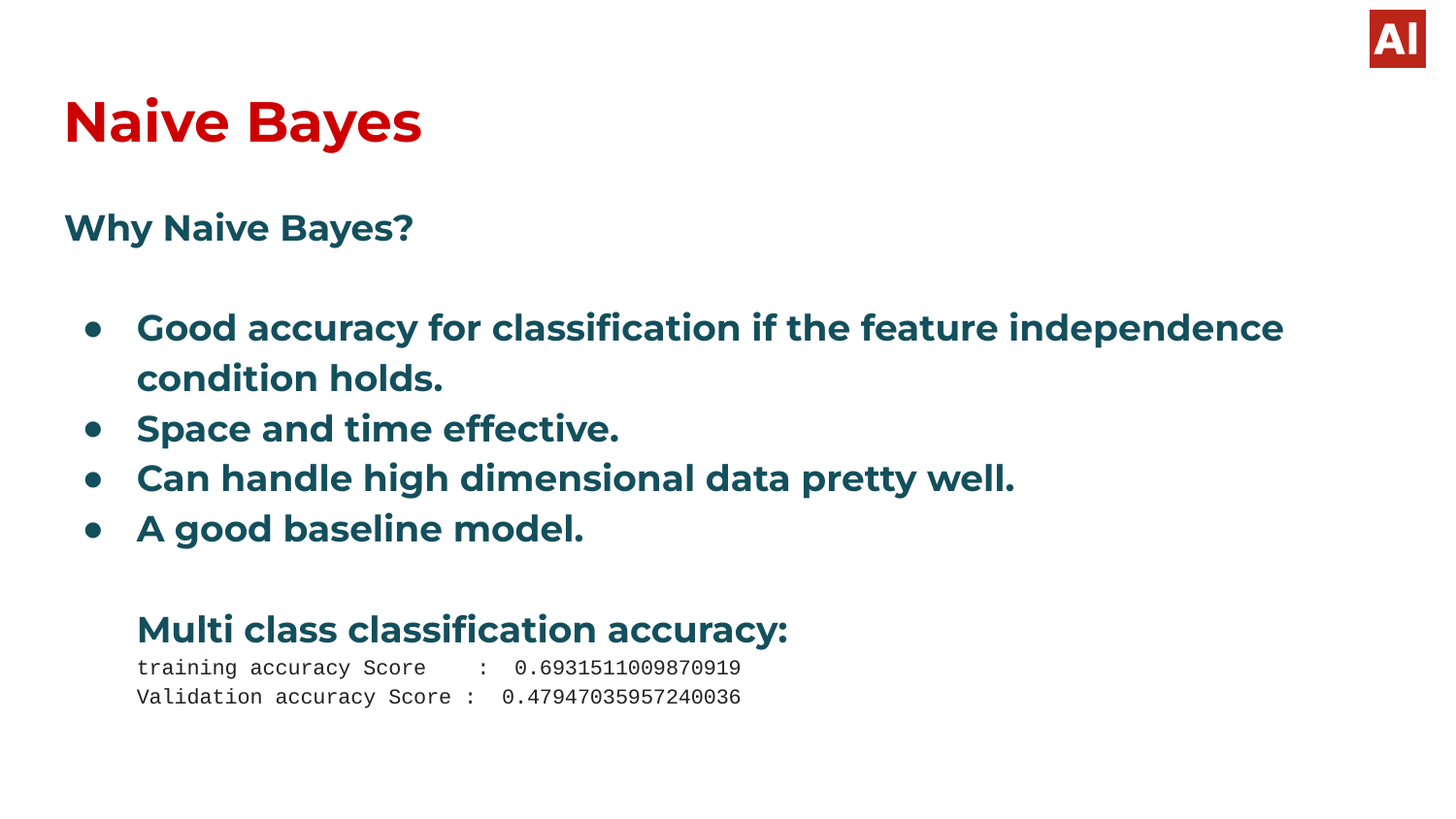

Naive Bayes
Why Naive Bayes?

Good accuracy for classification if the feature independence condition holds.
Space and time effective.
Can handle high dimensional data pretty well.
A good baseline model.

Multi class classification accuracy:
training accuracy Score    :  0.6931511009870919
Validation accuracy Score :  0.47947035957240036